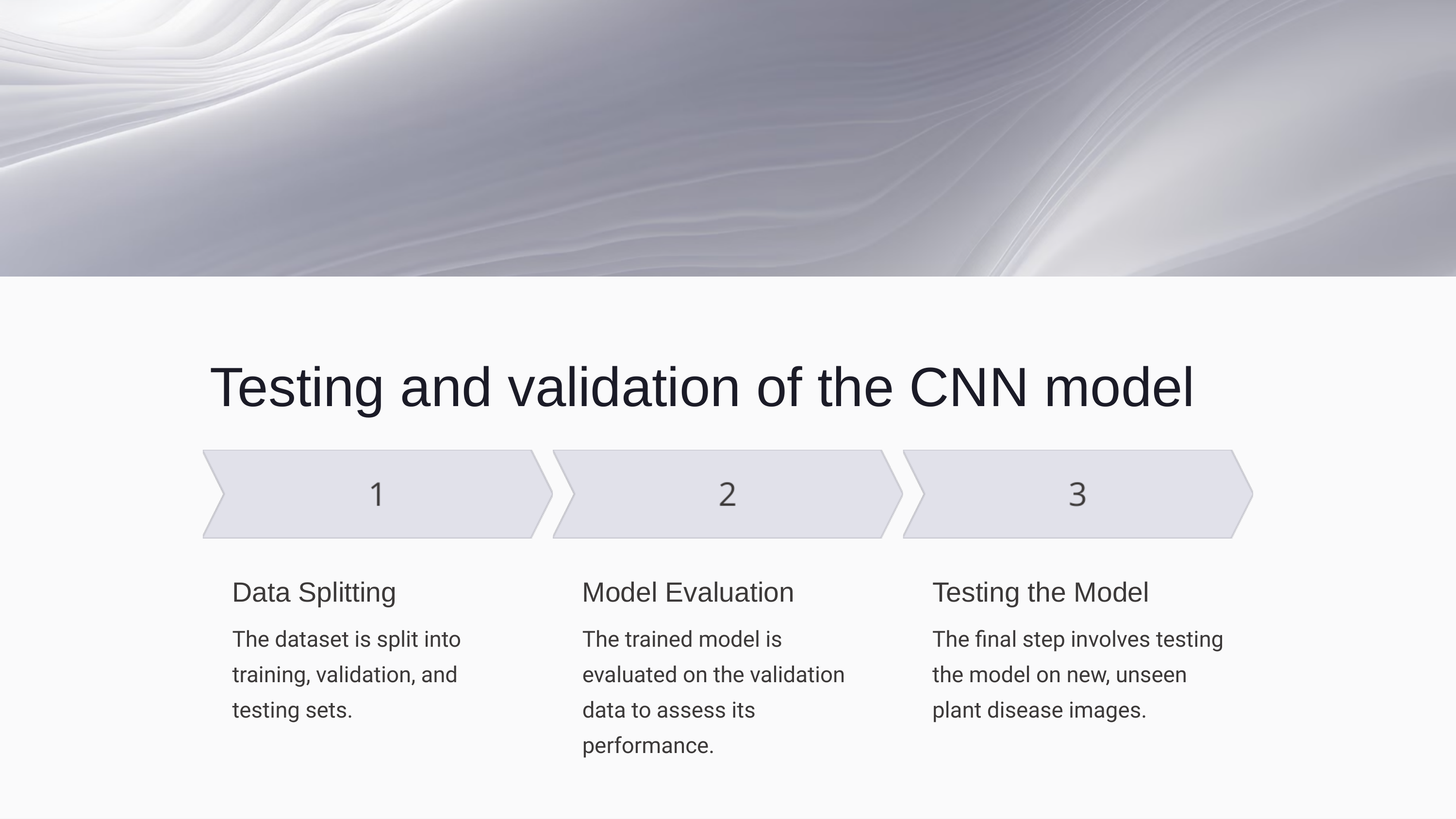

Testing and validation of the CNN model

Data Splitting
Model Evaluation
Testing the Model
The dataset is split into training, validation, and testing sets.
The trained model is evaluated on the validation data to assess its performance.
The final step involves testing the model on new, unseen plant disease images.